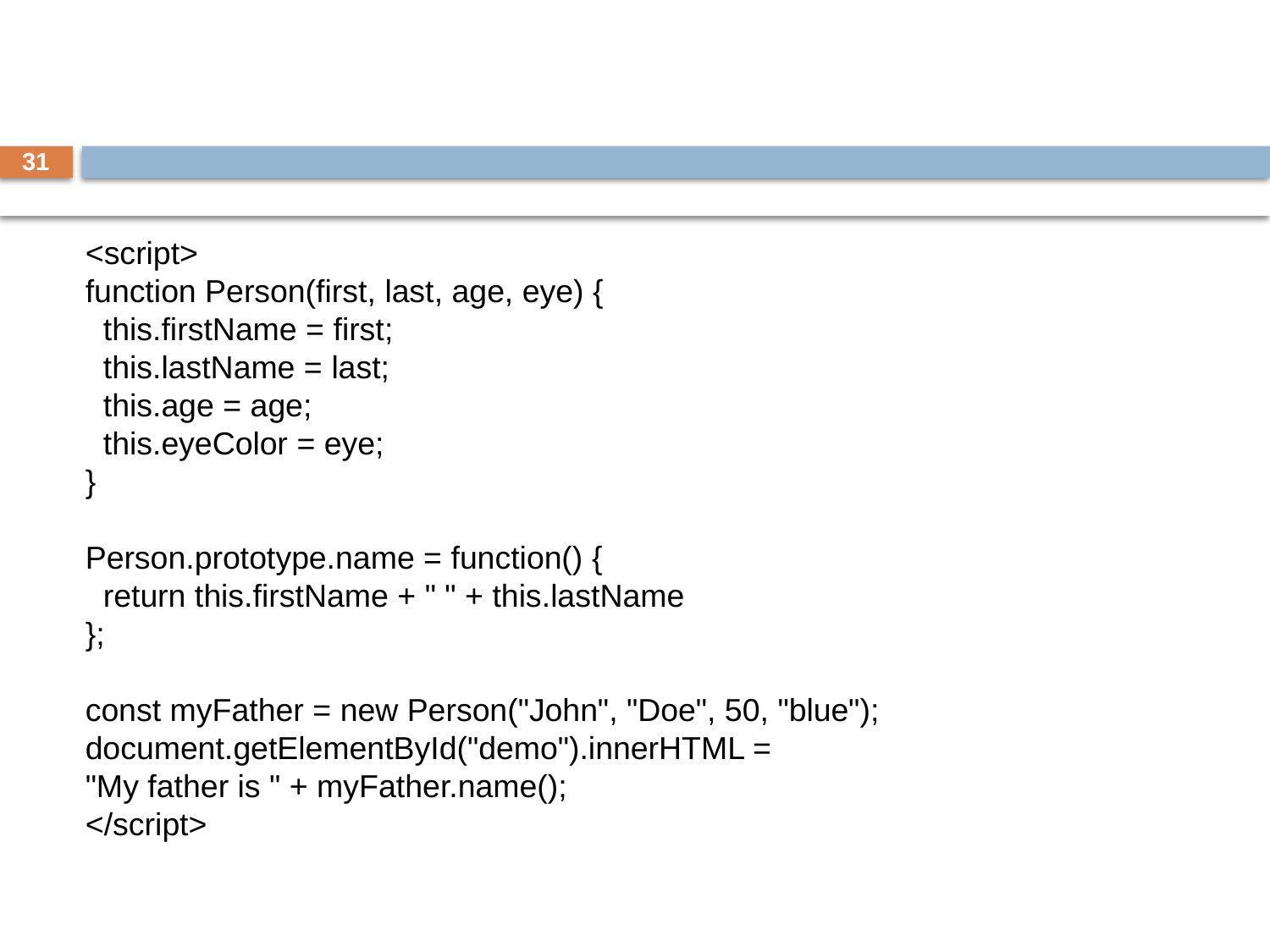

#
31
<script>
function Person(first, last, age, eye) {
  this.firstName = first;
  this.lastName = last;
  this.age = age;
  this.eyeColor = eye;
}

Person.prototype.name = function() {
  return this.firstName + " " + this.lastName
};

const myFather = new Person("John", "Doe", 50, "blue");
document.getElementById("demo").innerHTML =
"My father is " + myFather.name();
</script>